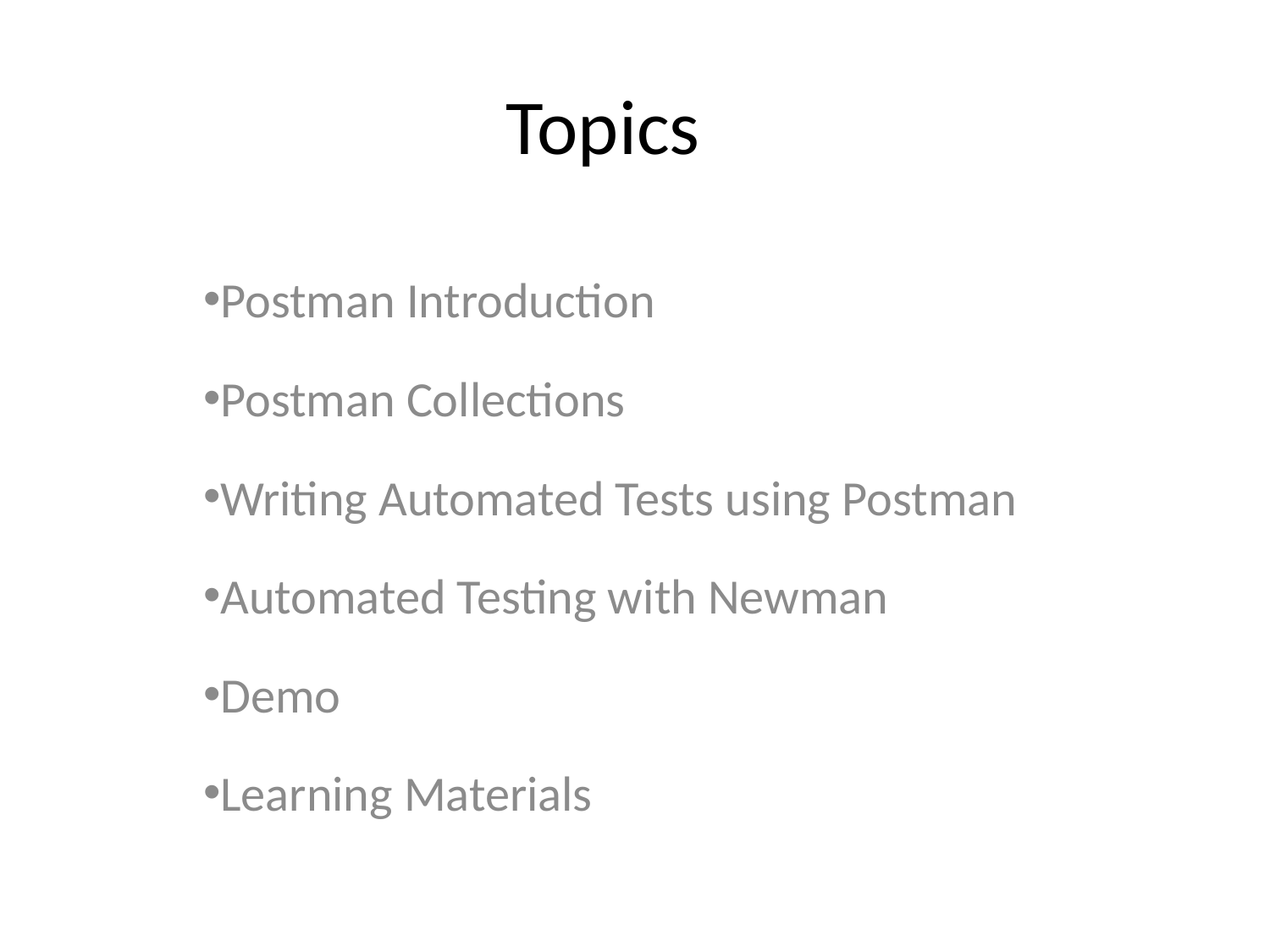

# Topics
Postman Introduction
Postman Collections
Writing Automated Tests using Postman
Automated Testing with Newman
Demo
Learning Materials